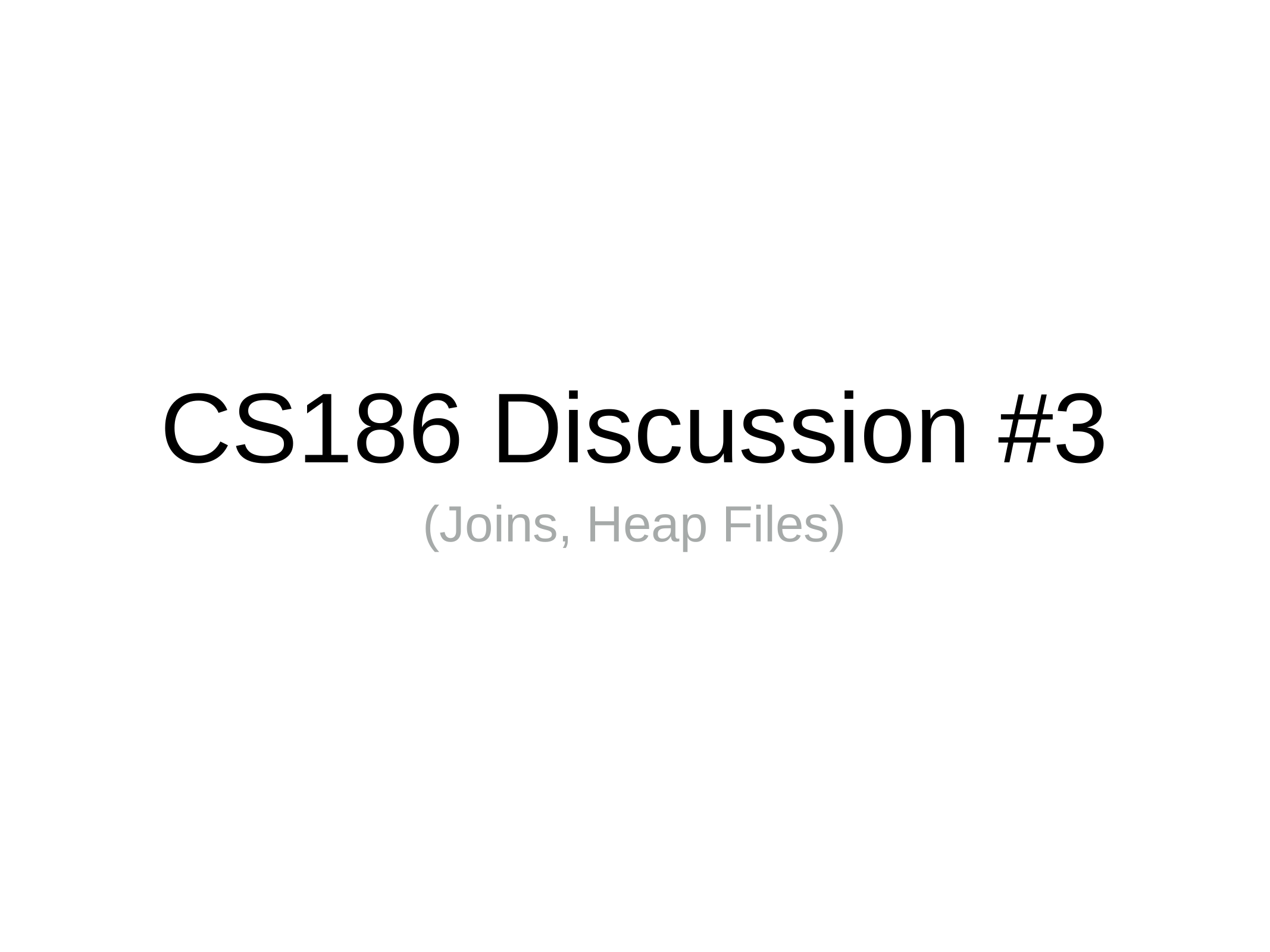

# CS186 Discussion #3
(Joins, Heap Files)